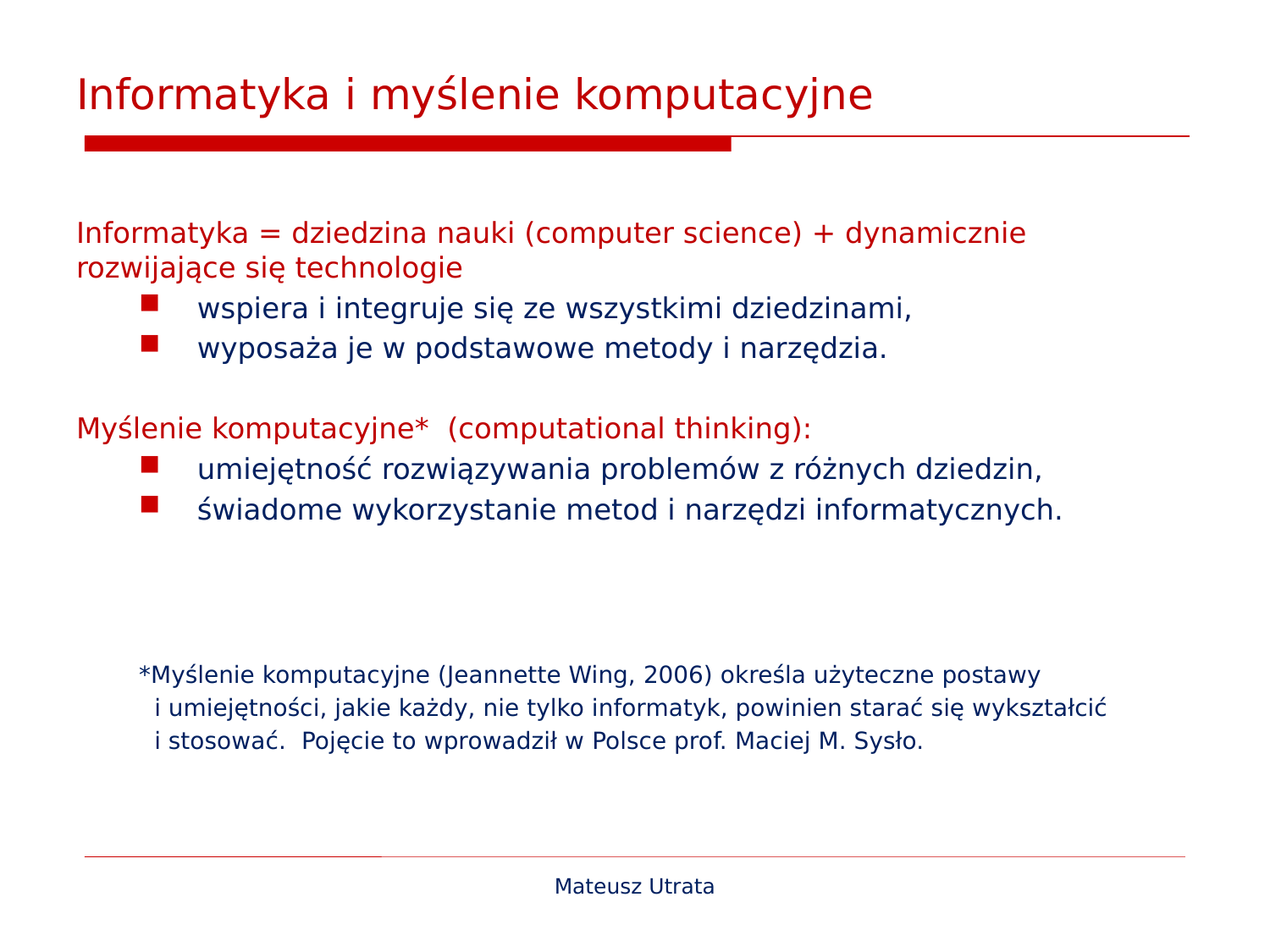

# Informatyka i myślenie komputacyjne

Informatyka = dziedzina nauki (computer science) + dynamicznie rozwijające się technologie
wspiera i integruje się ze wszystkimi dziedzinami,
wyposaża je w podstawowe metody i narzędzia.

Myślenie komputacyjne*  (computational thinking):
umiejętność rozwiązywania problemów z różnych dziedzin,
świadome wykorzystanie metod i narzędzi informatycznych.

*Myślenie komputacyjne (Jeannette Wing, 2006) określa użyteczne postawy
  i umiejętności, jakie każdy, nie tylko informatyk, powinien starać się wykształcić
  i stosować.  Pojęcie to wprowadził w Polsce prof. Maciej M. Sysło.

Mateusz Utrata